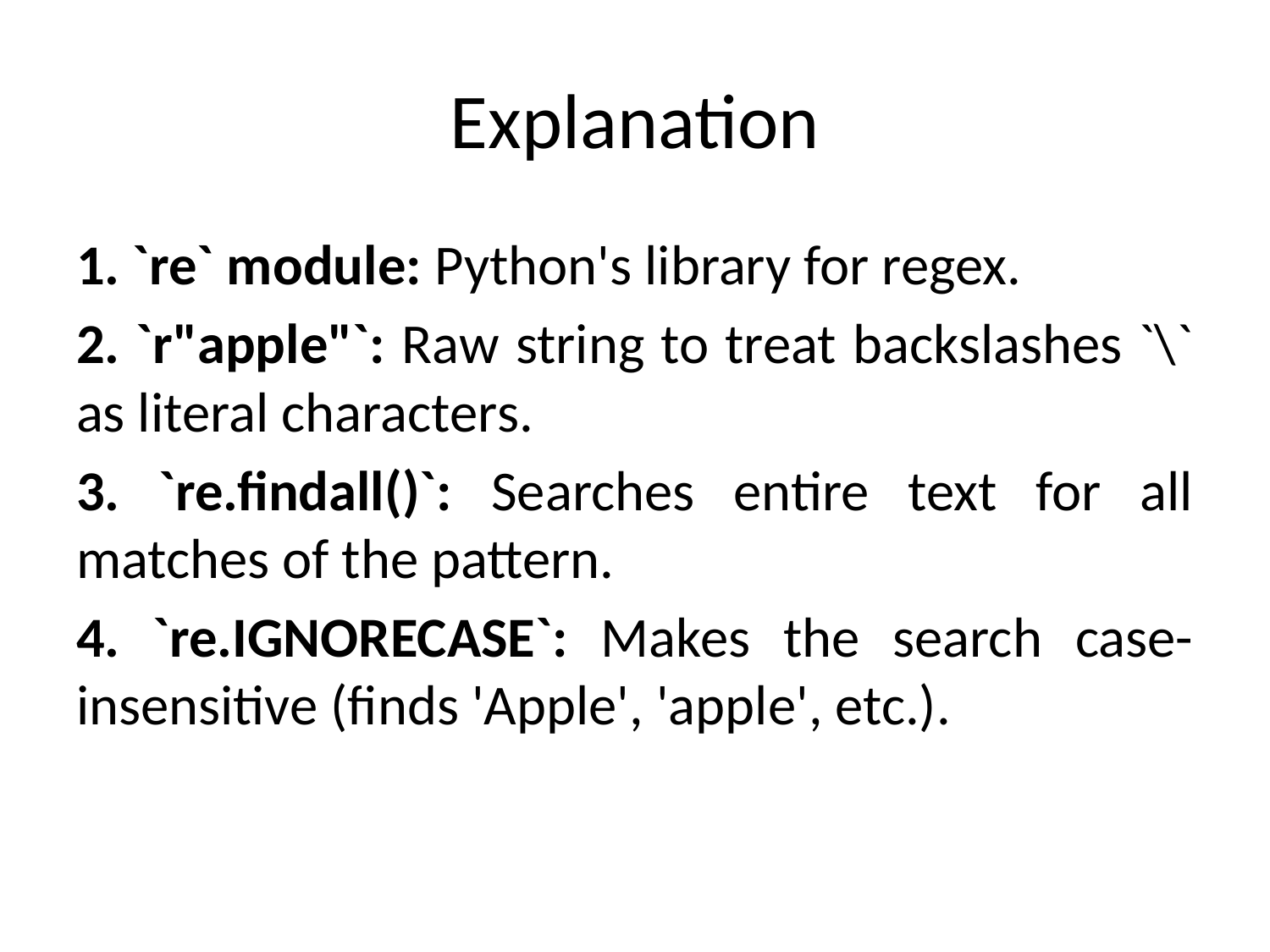

# Explanation
1. `re` module: Python's library for regex.
2. `r"apple"`: Raw string to treat backslashes `\` as literal characters.
3. `re.findall()`: Searches entire text for all matches of the pattern.
4. `re.IGNORECASE`: Makes the search case-insensitive (finds 'Apple', 'apple', etc.).